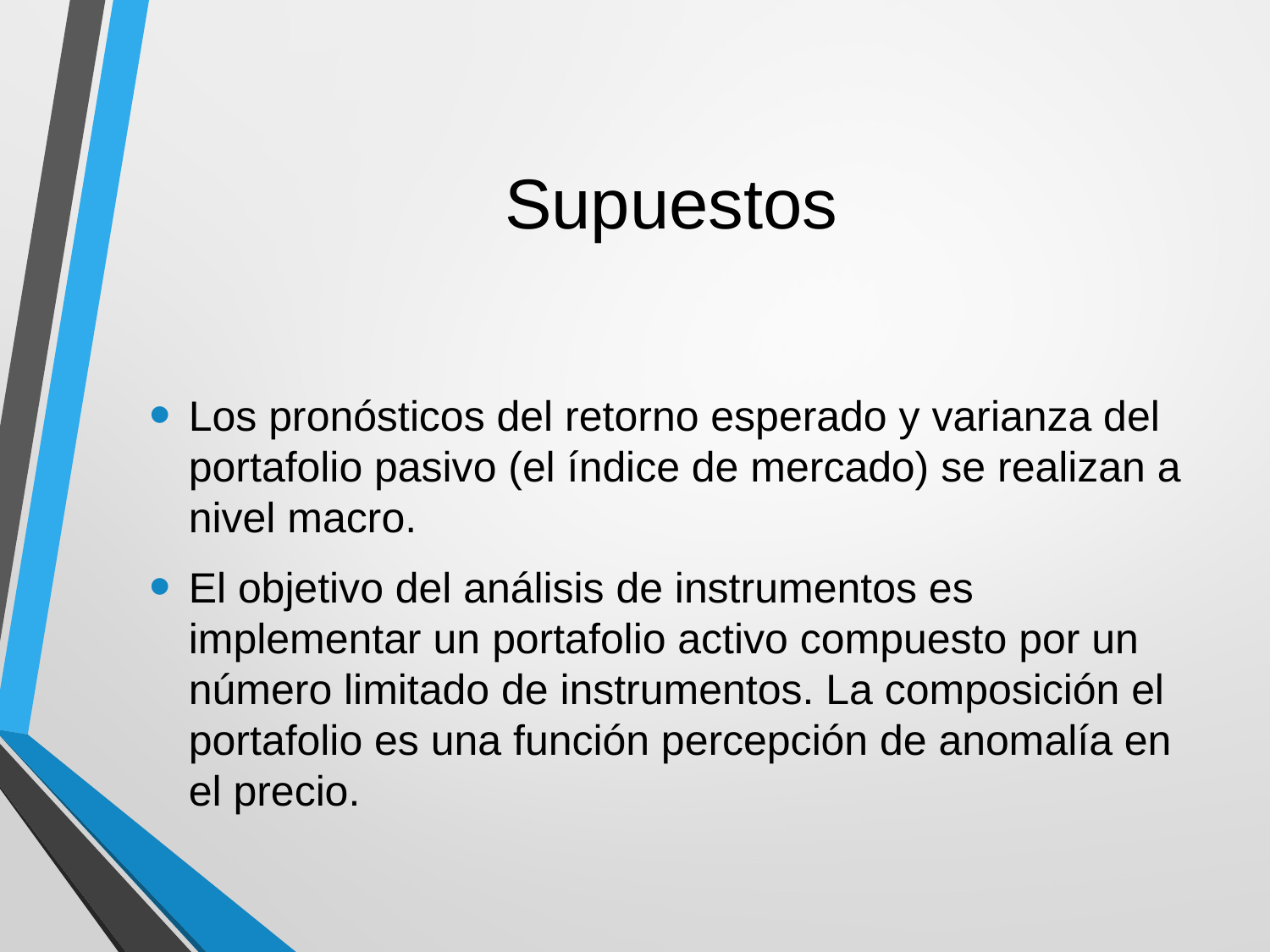

# Supuestos
Los pronósticos del retorno esperado y varianza del portafolio pasivo (el índice de mercado) se realizan a nivel macro.
El objetivo del análisis de instrumentos es implementar un portafolio activo compuesto por un número limitado de instrumentos. La composición el portafolio es una función percepción de anomalía en el precio.